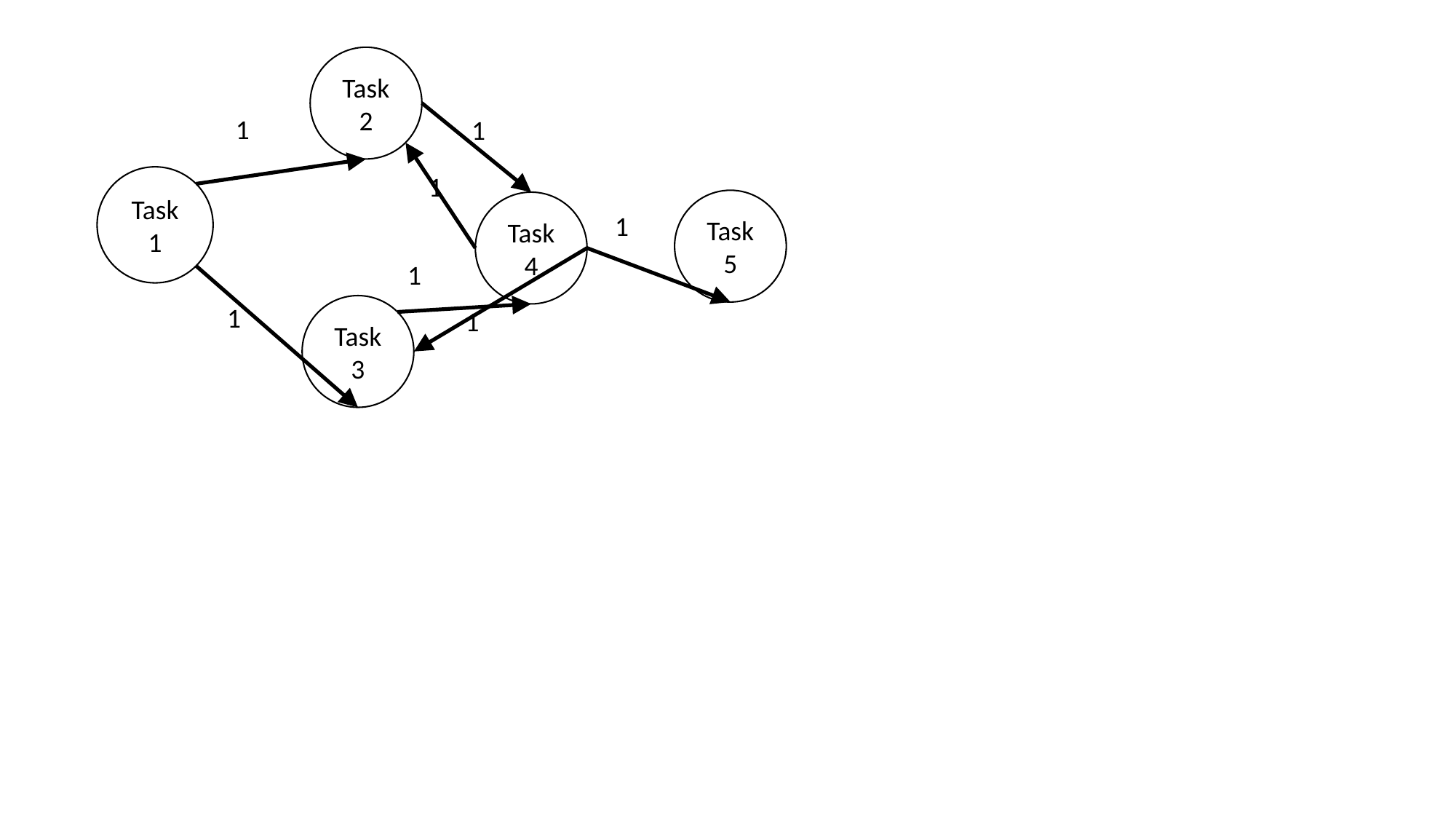

Task2
1
1
1
Task1
Task5
Task4
1
1
1
Task3
1